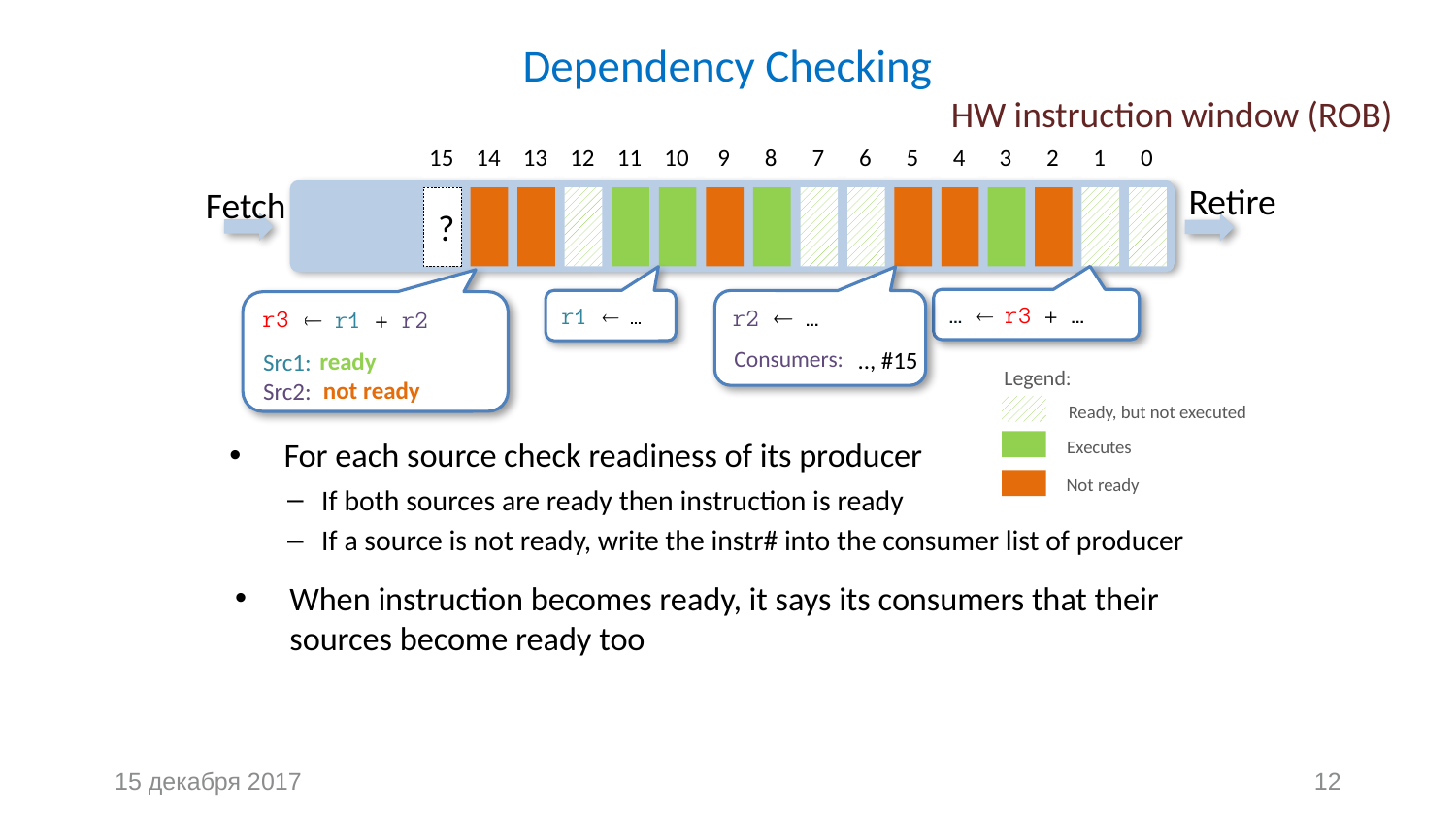

# Dependency Checking
HW instruction window (ROB)
15
14
13
12
11
10
9
8
7
6
5
4
3
2
1
0
Retire
Fetch

?

… ← r3 + …
r1 ← …
r2 ← …

r3 ← r1 + r2

r3
.., #15
Consumers:
ready
Src1:
Src2:
Legend:
Ready, but not executed

Executes

Not ready

not ready
For each source check readiness of its producer
If both sources are ready then instruction is ready
If a source is not ready, write the instr# into the consumer list of producer
When instruction becomes ready, it says its consumers that their sources become ready too
15 декабря 2017
12